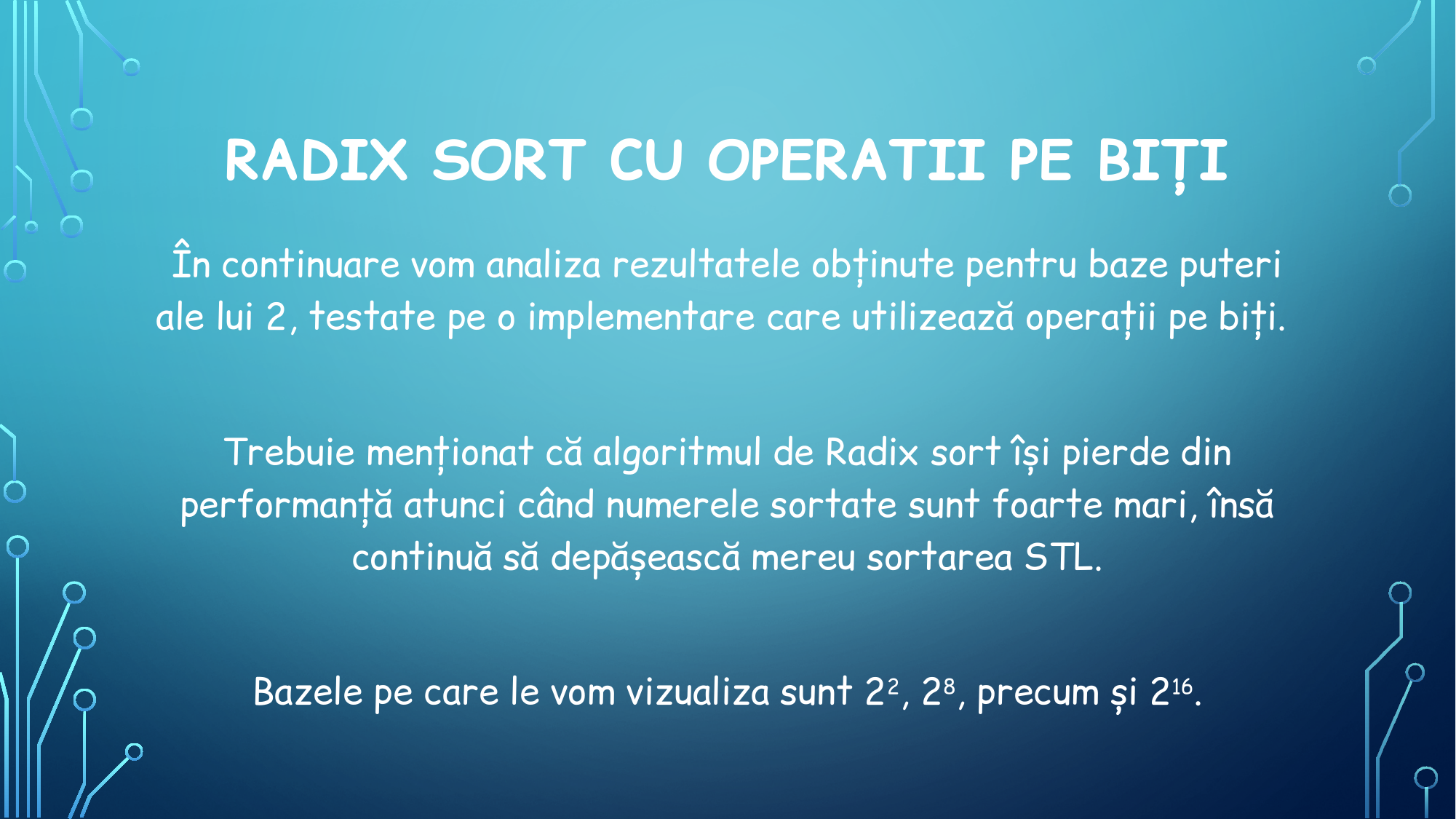

# Radix sort cu operatii pe biți
În continuare vom analiza rezultatele obținute pentru baze puteri ale lui 2, testate pe o implementare care utilizează operații pe biți.

Trebuie menționat că algoritmul de Radix sort își pierde din performanță atunci când numerele sortate sunt foarte mari, însă continuă să depășească mereu sortarea STL.

Bazele pe care le vom vizualiza sunt 22, 28, precum și 216.